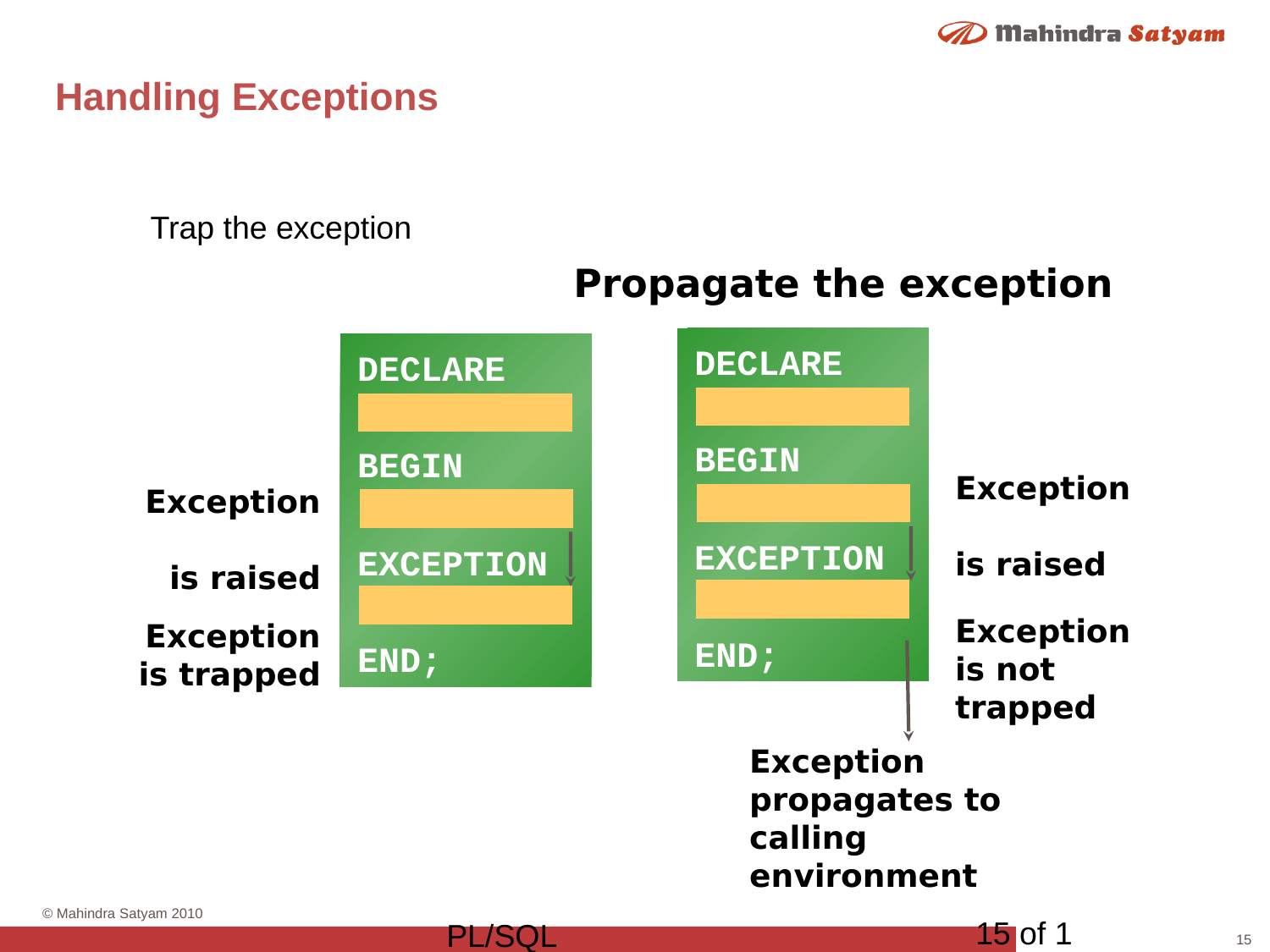

# Handling Exceptions
Trap the exception
Propagate the exception

DECLARE

BEGIN
Exception
is raised

EXCEPTION

Exception is not trapped
END;

Exception propagates to calling environment

DECLARE

BEGIN
Exception
is raised

EXCEPTION

Exception
is trapped
END;

15 of 1
PL/SQL